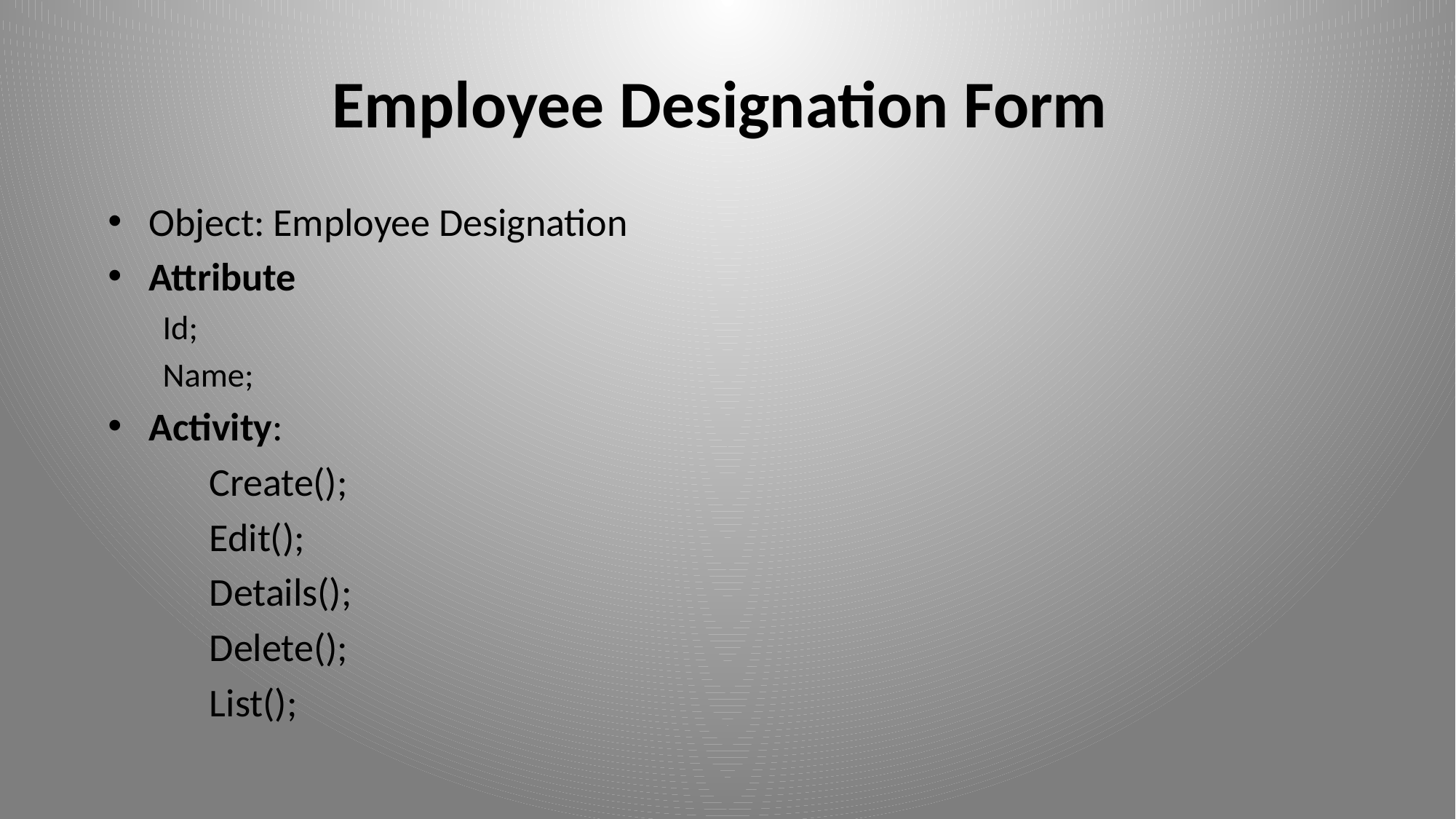

# Employee Designation Form
Object: Employee Designation
Attribute
	Id;
	Name;
Activity:
	Create();
	Edit();
	Details();
	Delete();
	List();